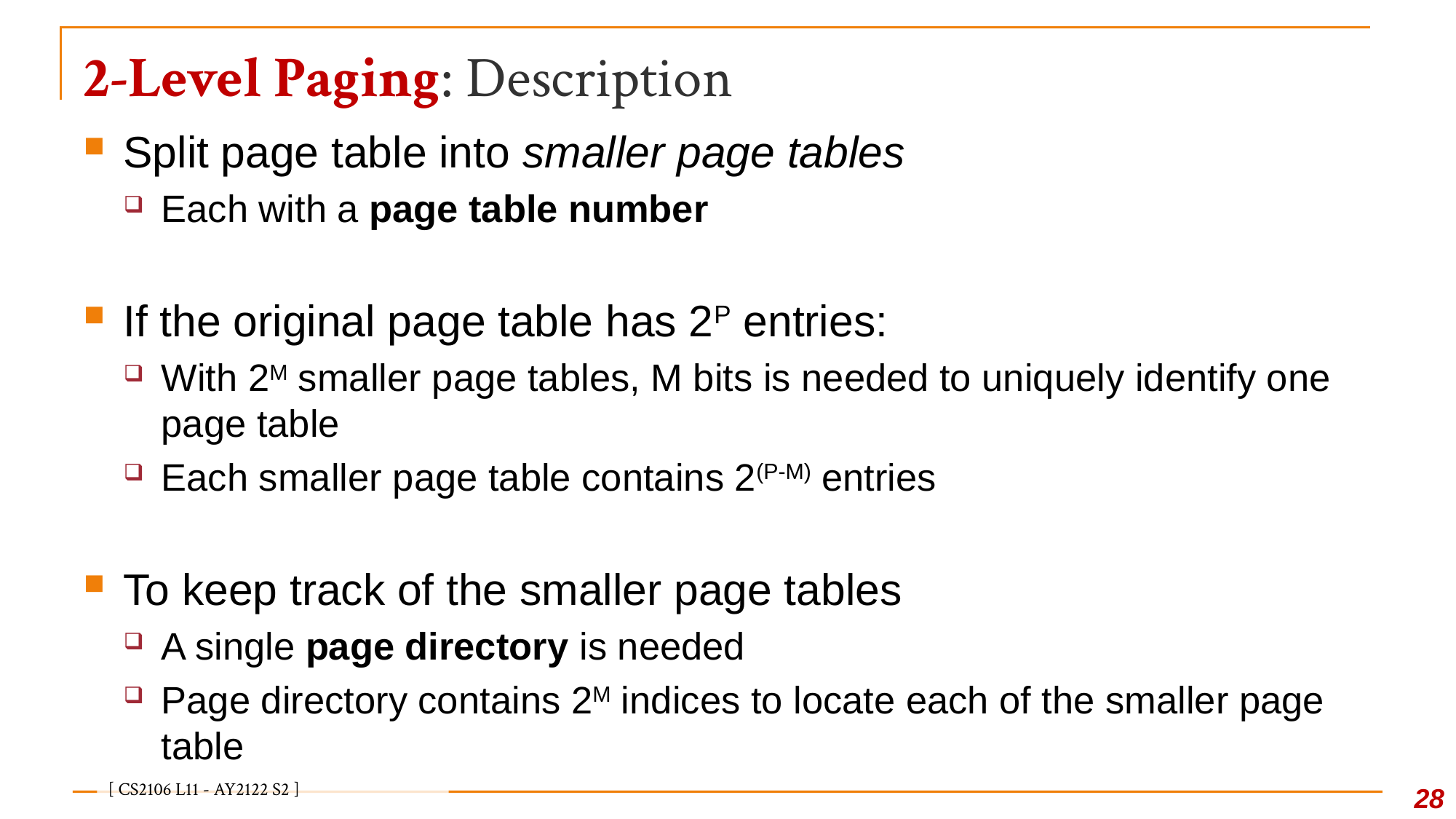

# 2-Level Paging: Description
Split page table into smaller page tables
Each with a page table number

If the original page table has 2P entries:
With 2M smaller page tables, M bits is needed to uniquely identify one page table
Each smaller page table contains 2(P-M) entries

To keep track of the smaller page tables
A single page directory is needed
Page directory contains 2M indices to locate each of the smaller page table
28
[ CS2106 L11 - AY2122 S2 ]